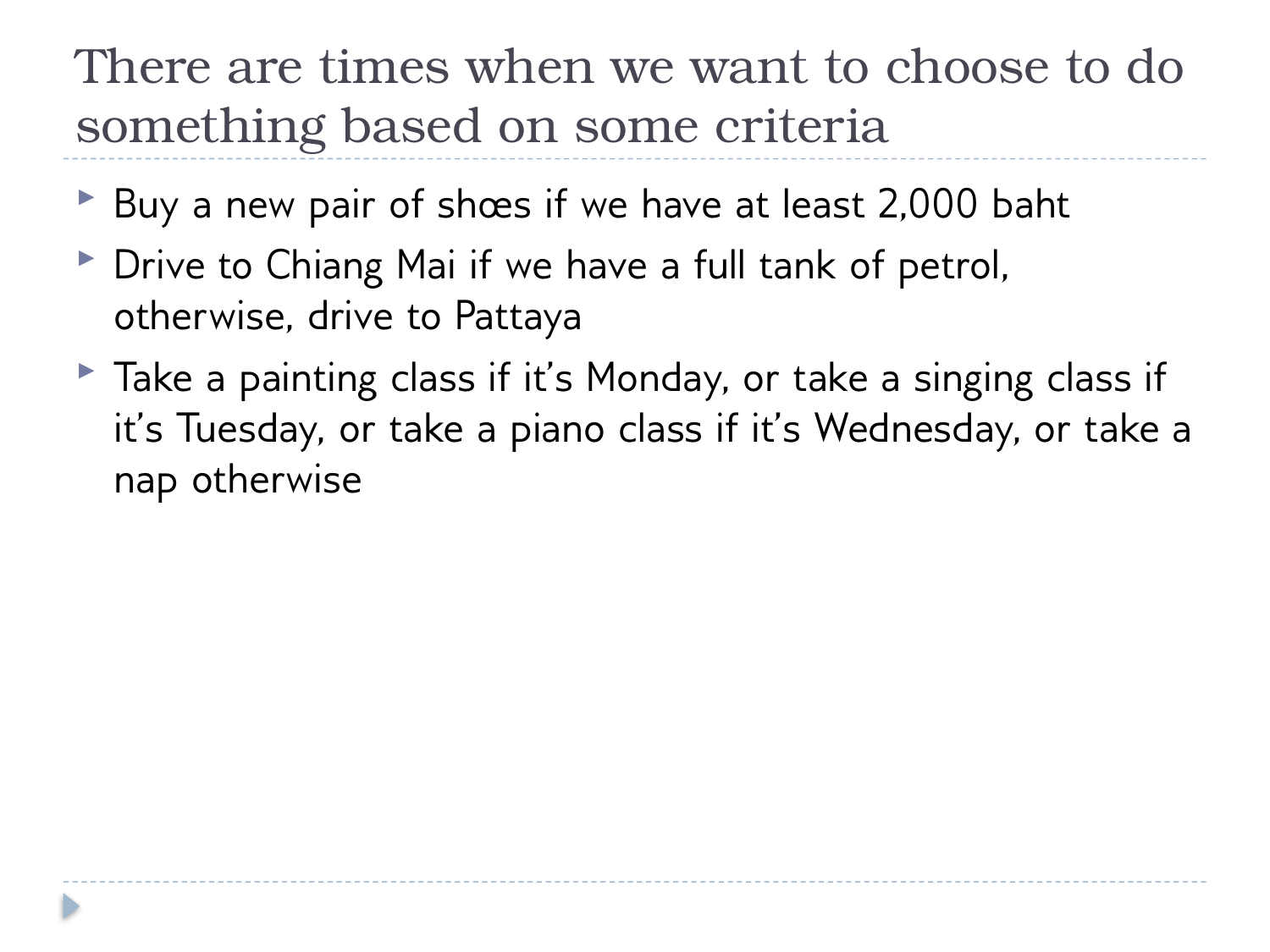

# There are times when we want to choose to do something based on some criteria
Buy a new pair of shoes if we have at least 2,000 baht
Drive to Chiang Mai if we have a full tank of petrol, otherwise, drive to Pattaya
Take a painting class if it’s Monday, or take a singing class if it’s Tuesday, or take a piano class if it’s Wednesday, or take a nap otherwise